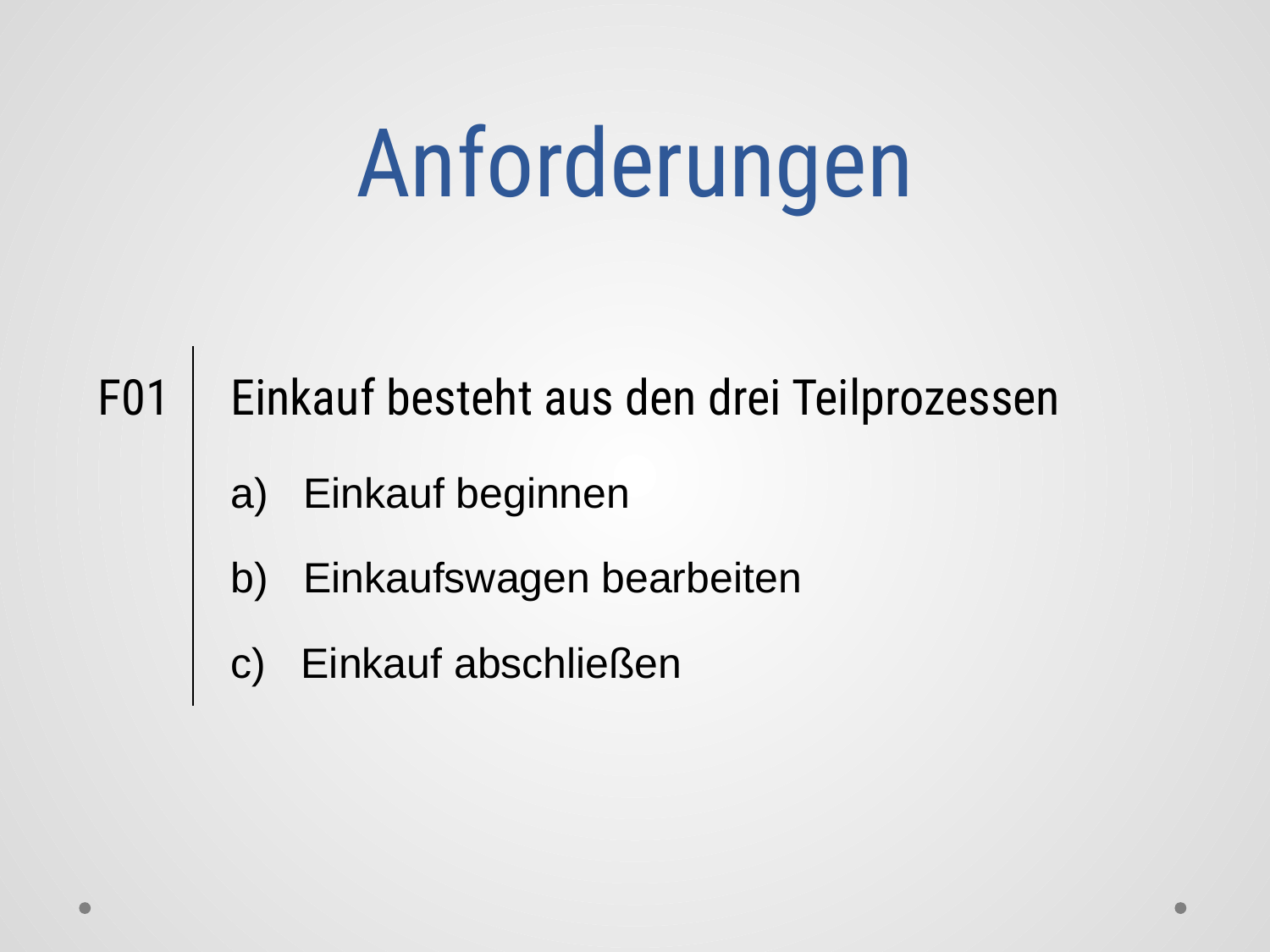

# Anforderungen
| F01 | Einkauf besteht aus den drei Teilprozessen |
| --- | --- |
|  | a) Einkauf beginnen |
|  | b) Einkaufswagen bearbeiten |
|  | c) Einkauf abschließen |